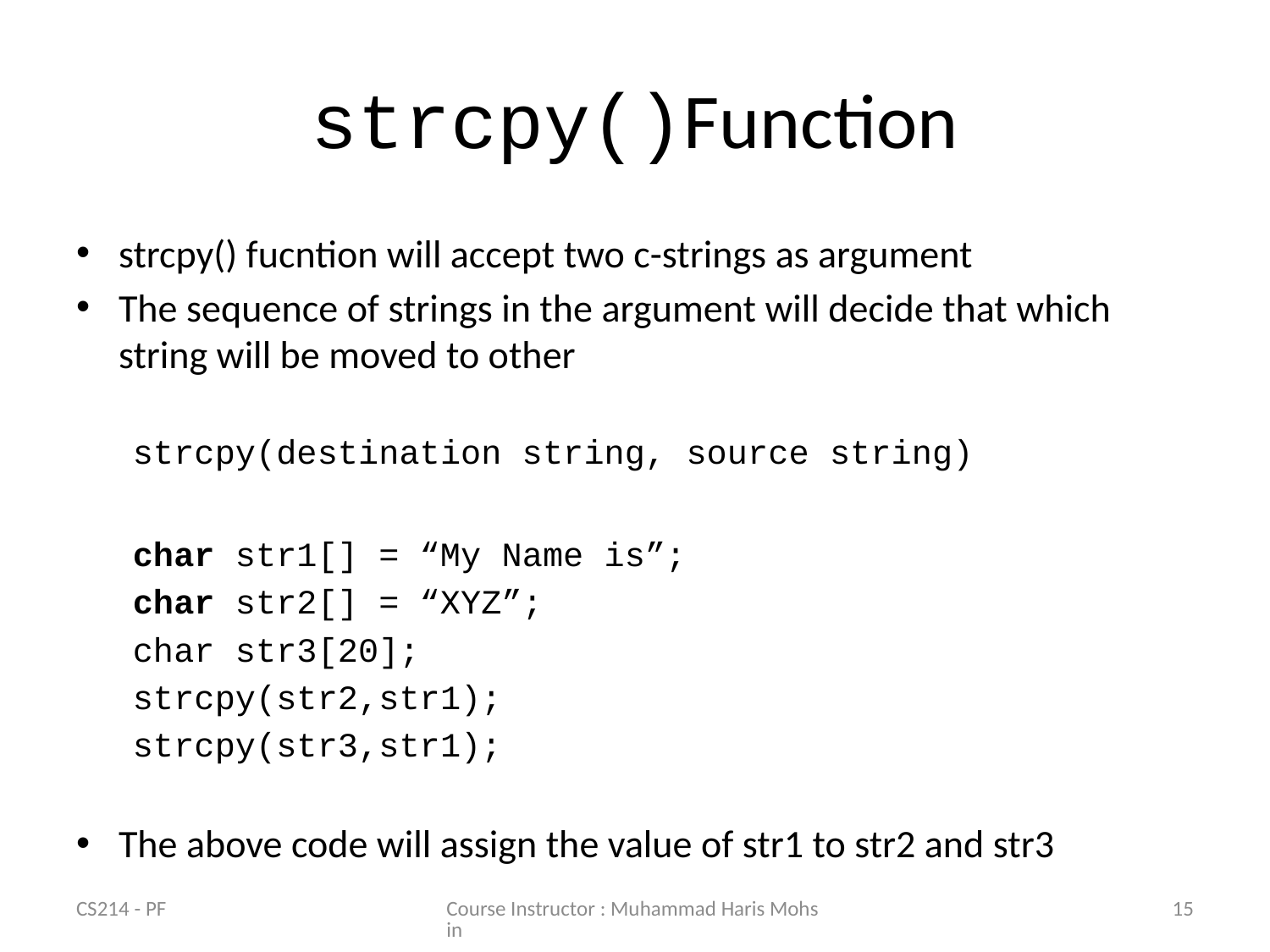

# strcpy()Function
strcpy() fucntion will accept two c-strings as argument
The sequence of strings in the argument will decide that which string will be moved to other

strcpy(destination string, source string)

char str1[] = “My Name is”;
char str2[] = “XYZ”;
char str3[20];
strcpy(str2,str1);
strcpy(str3,str1);

The above code will assign the value of str1 to str2 and str3
CS214 - PF
Course Instructor : Muhammad Haris Mohsin
15